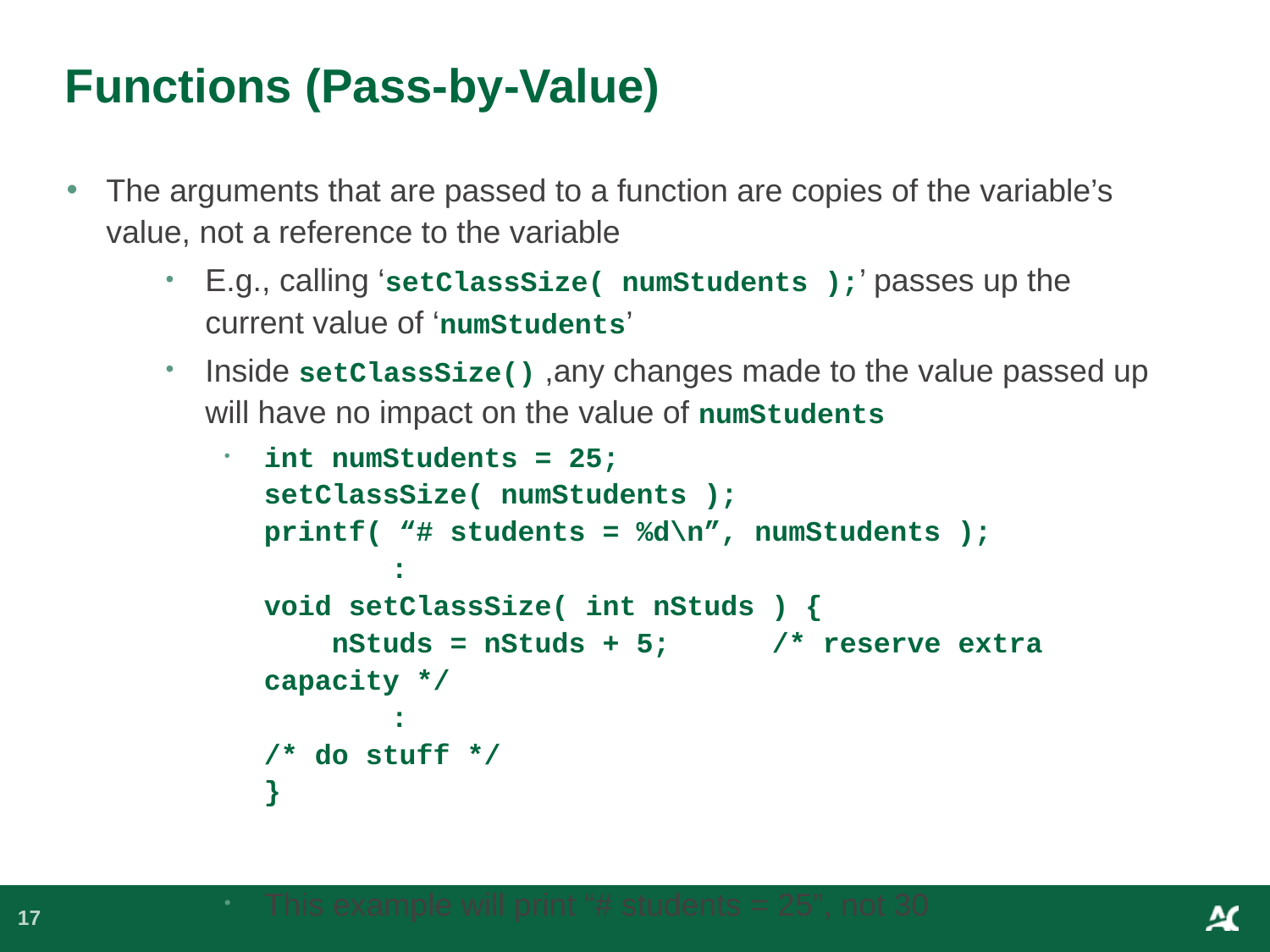

# Functions (Pass-by-Value)
The arguments that are passed to a function are copies of the variable’s value, not a reference to the variable
E.g., calling ‘setClassSize( numStudents );’ passes up the current value of ‘numStudents’
Inside setClassSize() ,any changes made to the value passed up will have no impact on the value of numStudents
int numStudents = 25;
setClassSize( numStudents );
printf( “# students = %d\n”, numStudents );
	:
void setClassSize( int nStuds ) {
    nStuds = nStuds + 5;	/* reserve extra capacity */
	:  						/* do stuff */
}

This example will print “# students = 25”, not 30
17